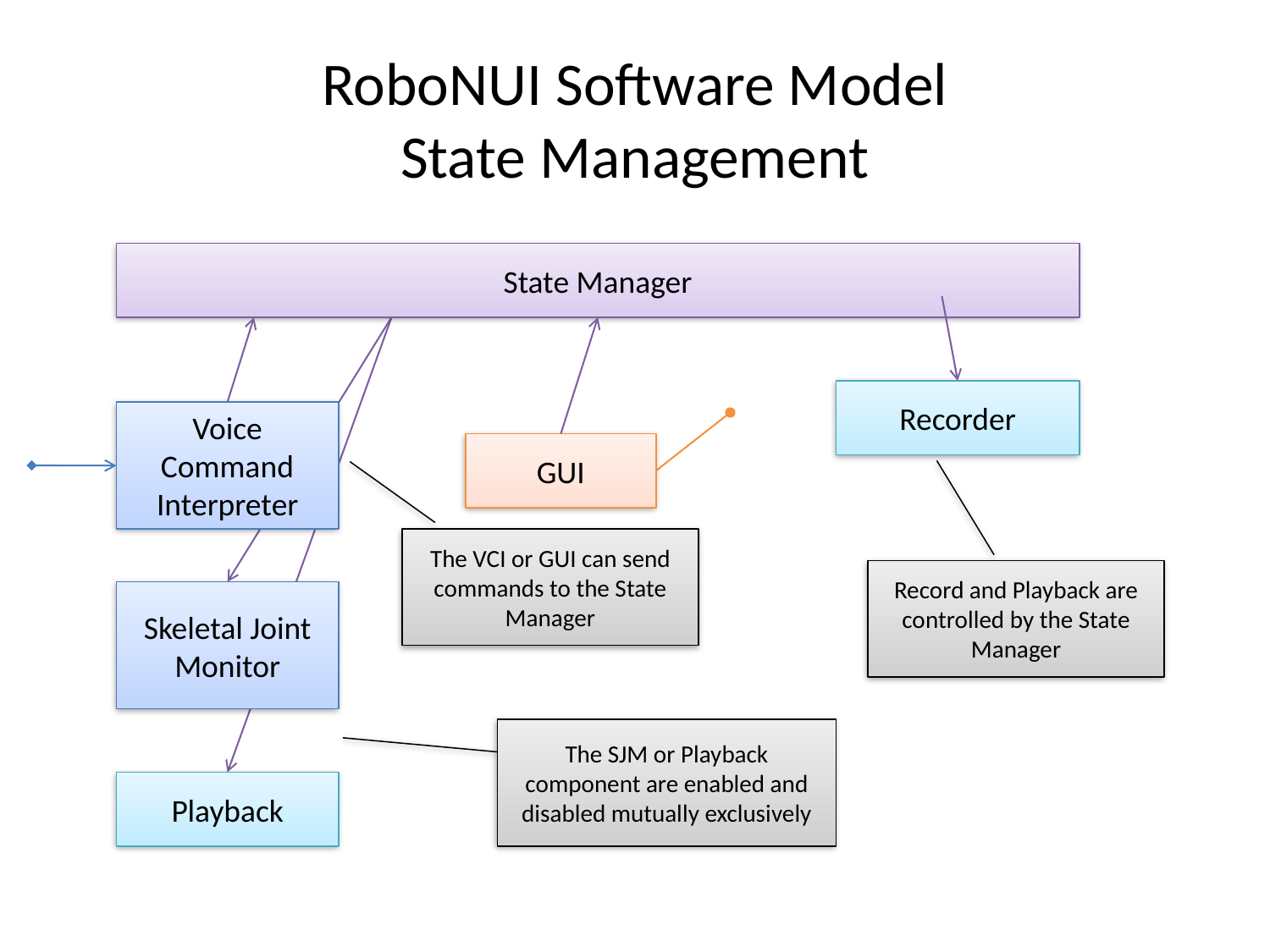

# RoboNUI Software Model State Management
State Manager
Recorder
Voice Command Interpreter
GUI
The VCI or GUI can send commands to the State Manager
Record and Playback are controlled by the State Manager
Skeletal Joint Monitor
The SJM or Playback component are enabled and disabled mutually exclusively
Playback